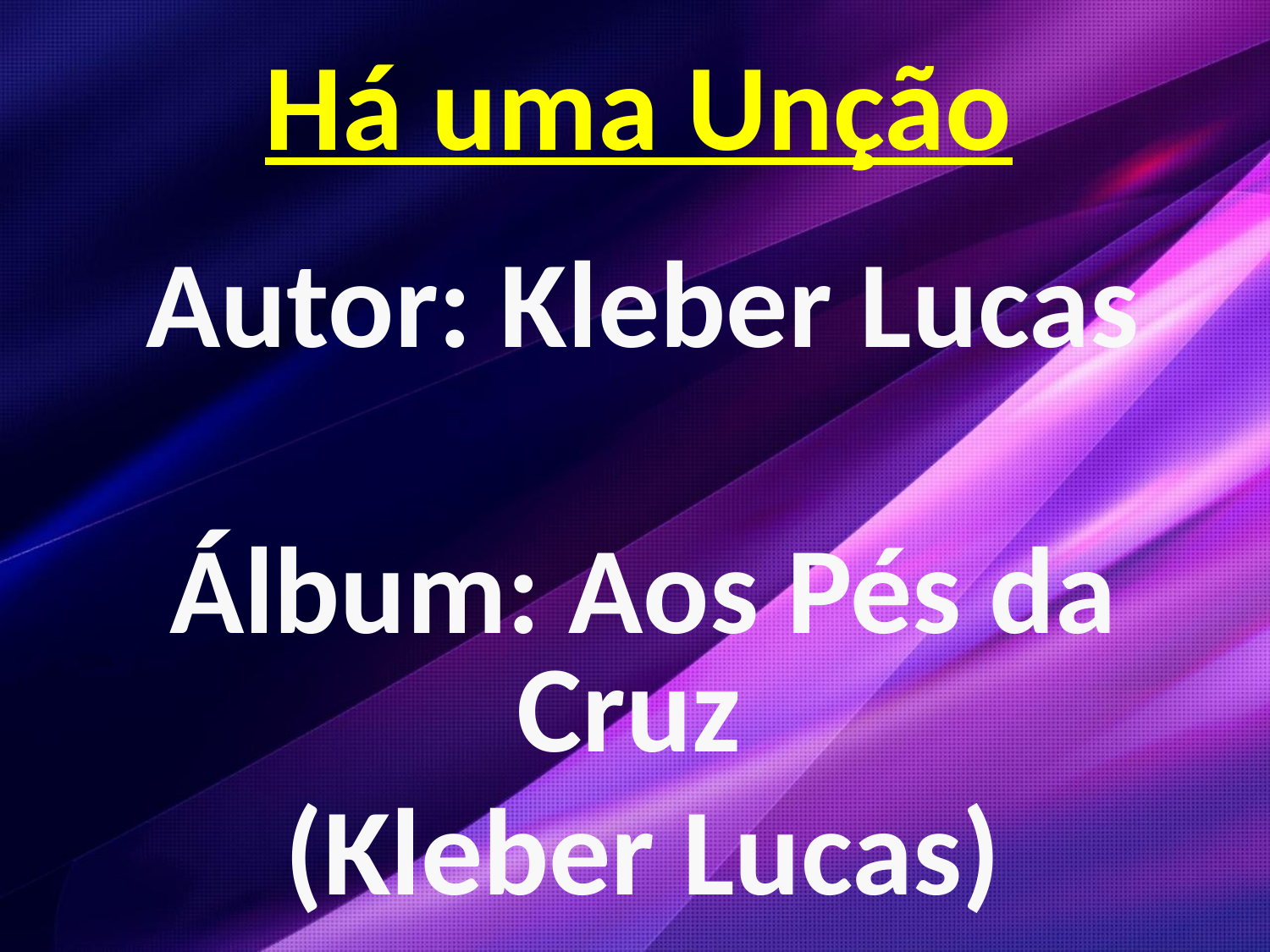

# Há uma Unção
Autor: Kleber Lucas

Álbum: Aos Pés da Cruz
(Kleber Lucas)